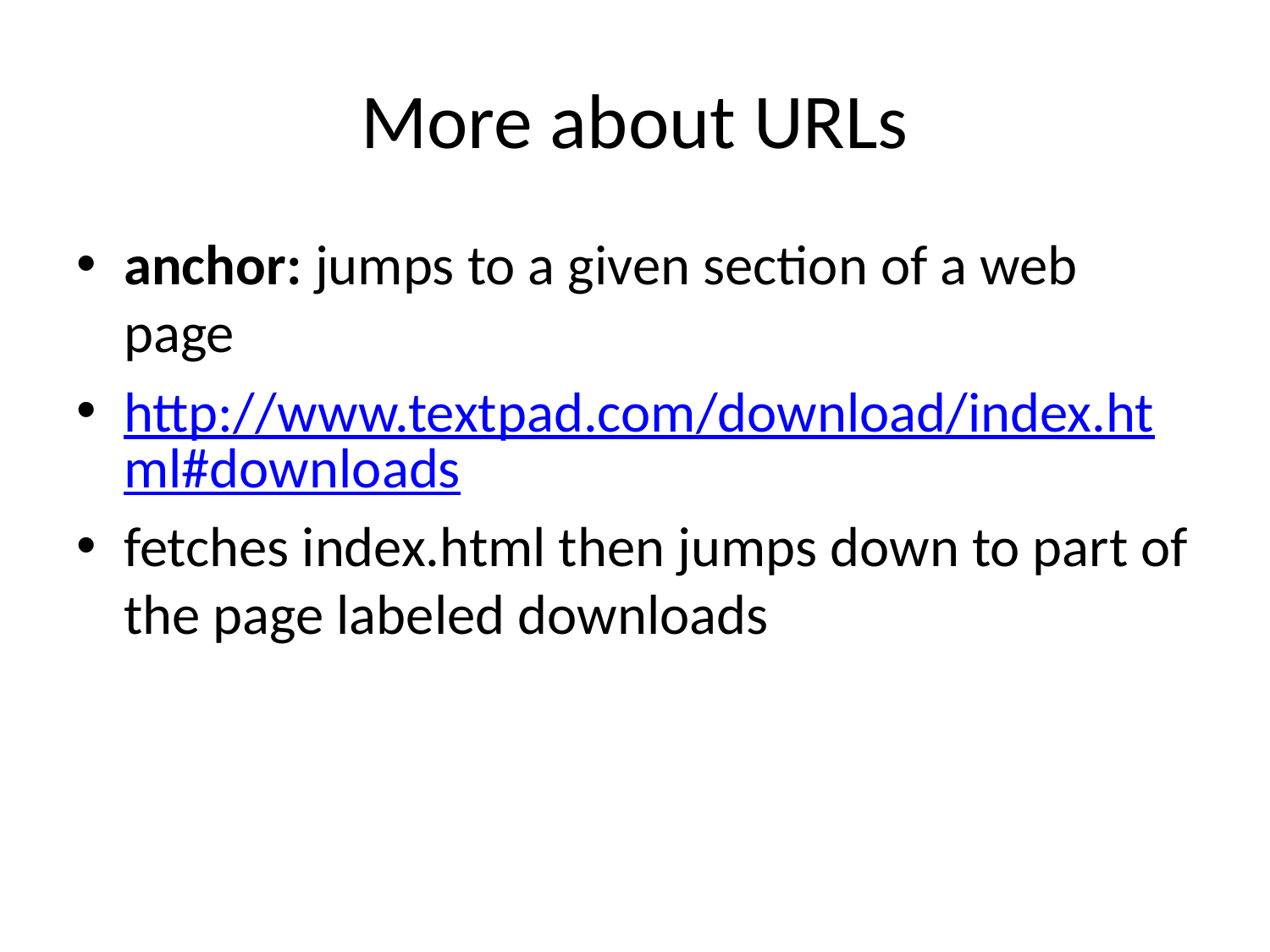

# More about URLs
anchor: jumps to a given section of a web page
http://www.textpad.com/download/index.html#downloads
fetches index.html then jumps down to part of the page labeled downloads